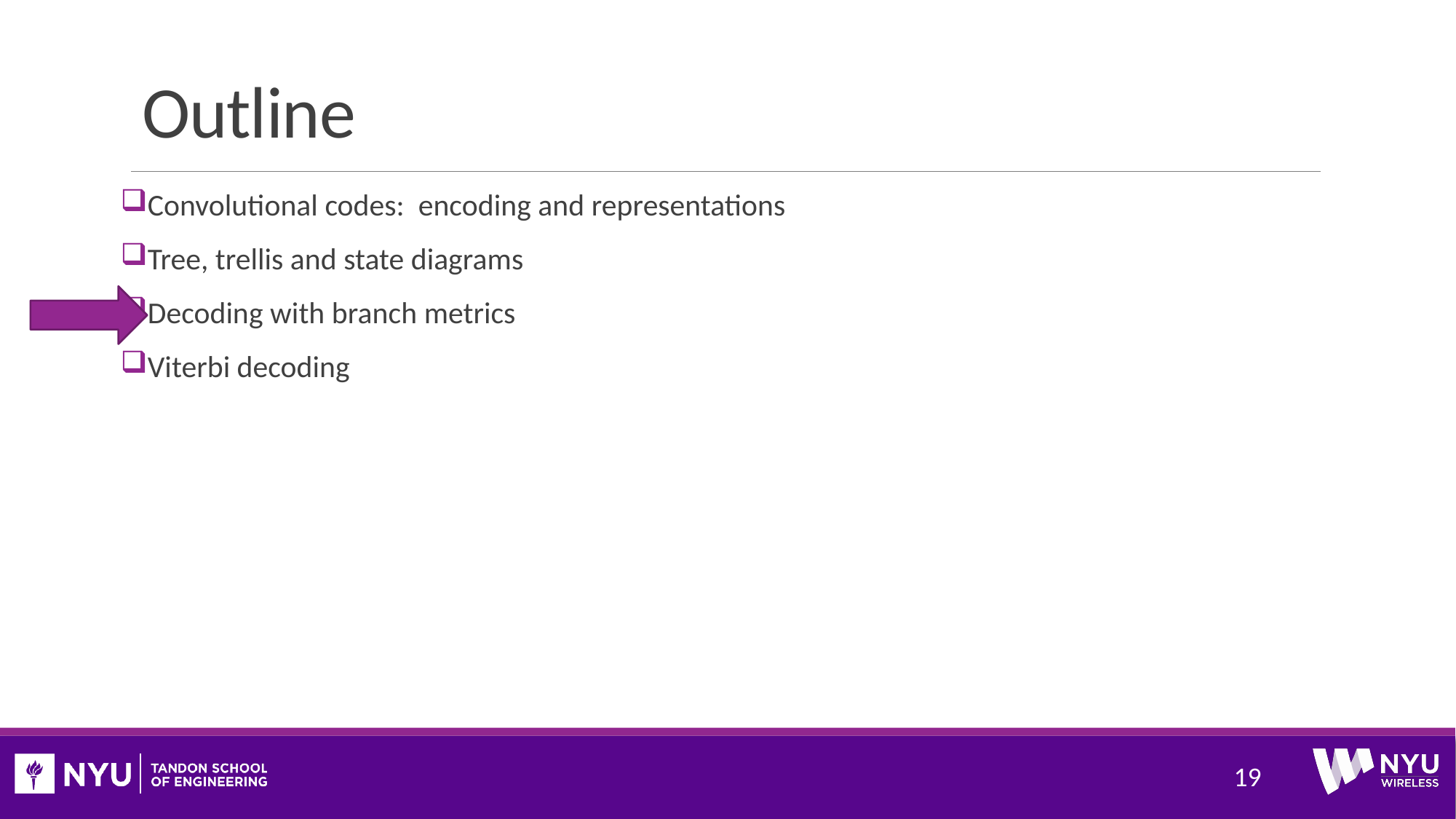

# Outline
Convolutional codes:  encoding and representations
Tree, trellis and state diagrams
Decoding with branch metrics
Viterbi decoding

19